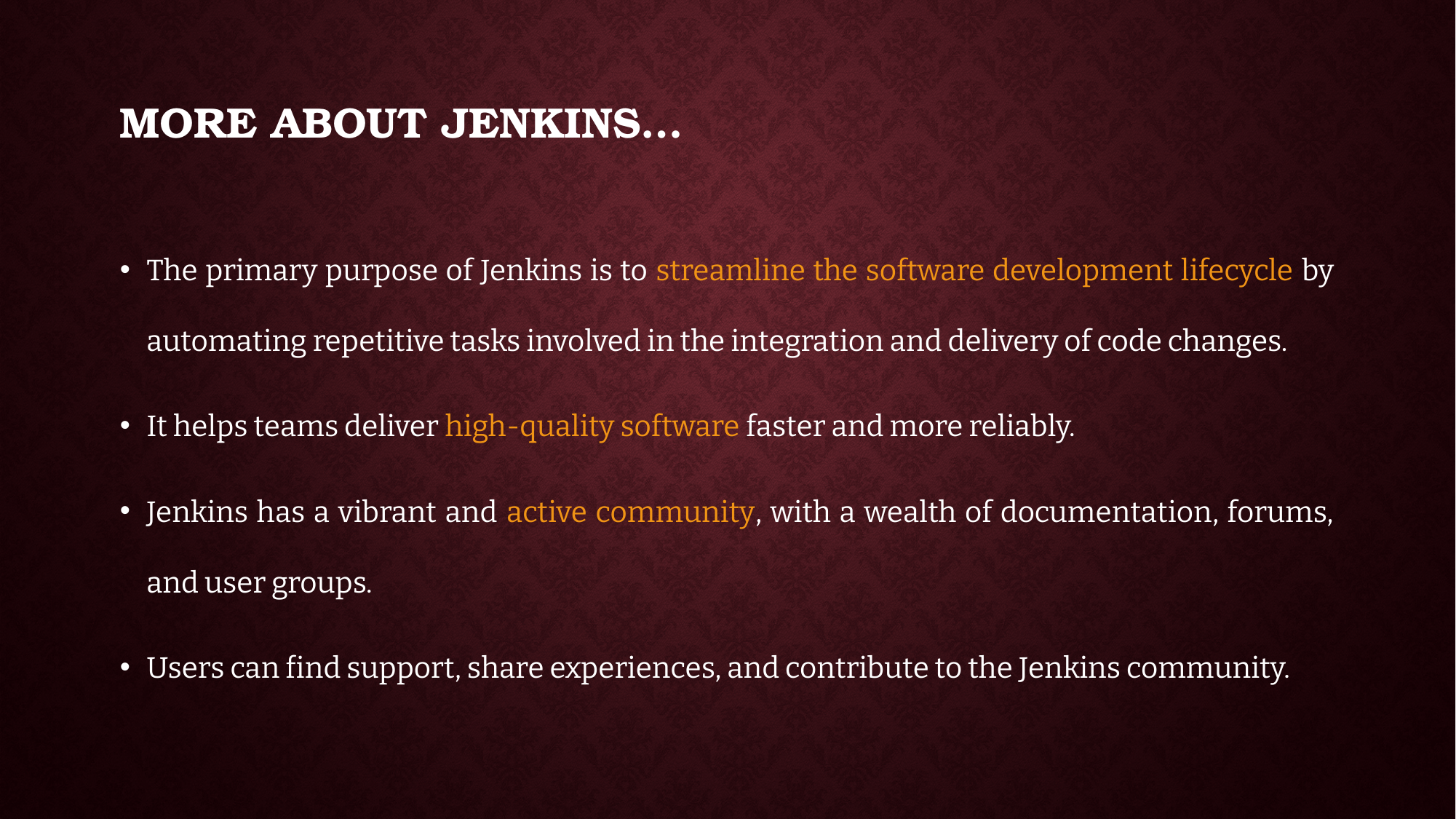

# More about Jenkins…
The primary purpose of Jenkins is to streamline the software development lifecycle by automating repetitive tasks involved in the integration and delivery of code changes.
It helps teams deliver high-quality software faster and more reliably.
Jenkins has a vibrant and active community, with a wealth of documentation, forums, and user groups.
Users can find support, share experiences, and contribute to the Jenkins community.